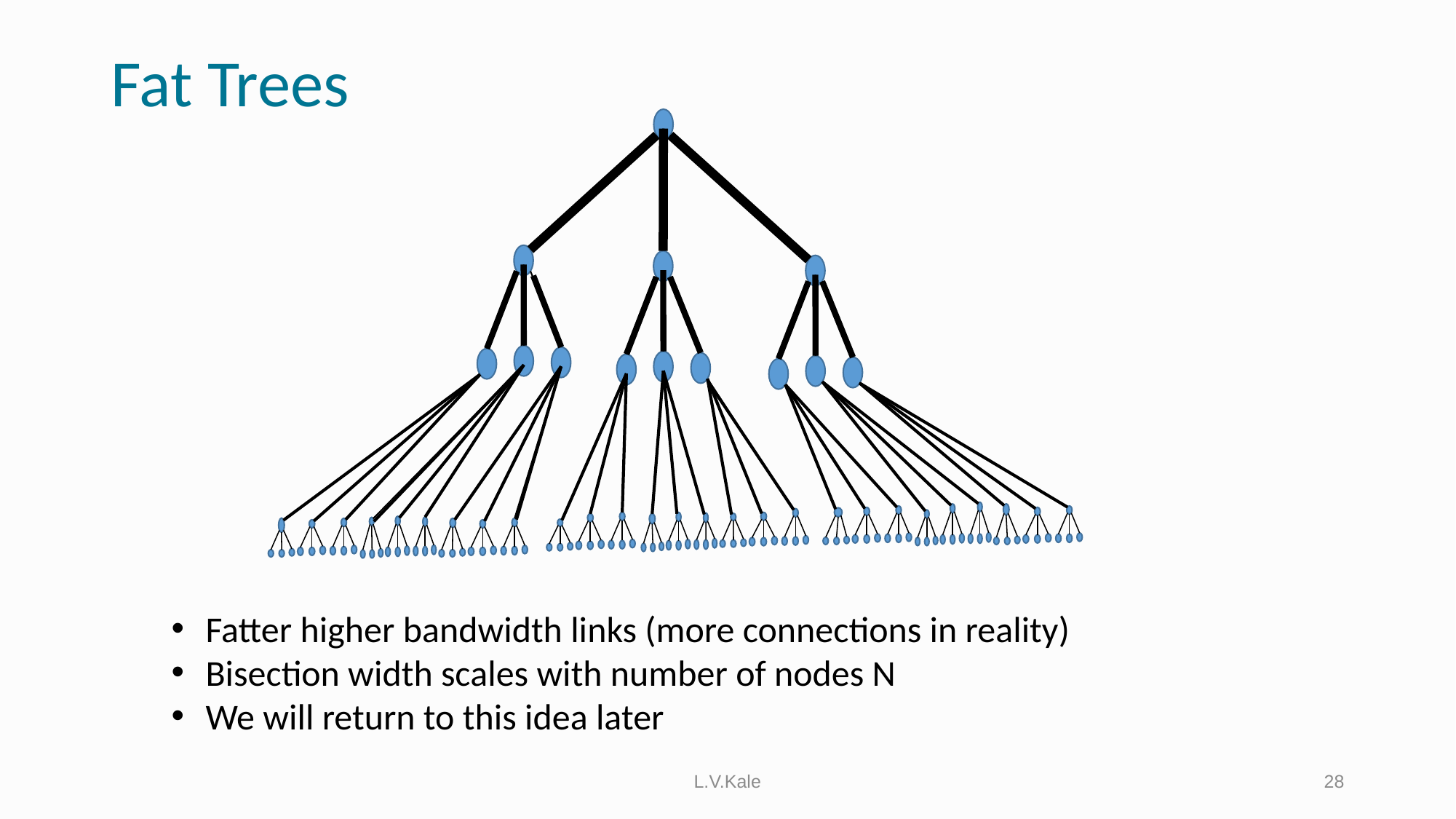

# Fat Trees

Fatter higher bandwidth links (more connections in reality)
Bisection width scales with number of nodes N
We will return to this idea later
L.V.Kale
28